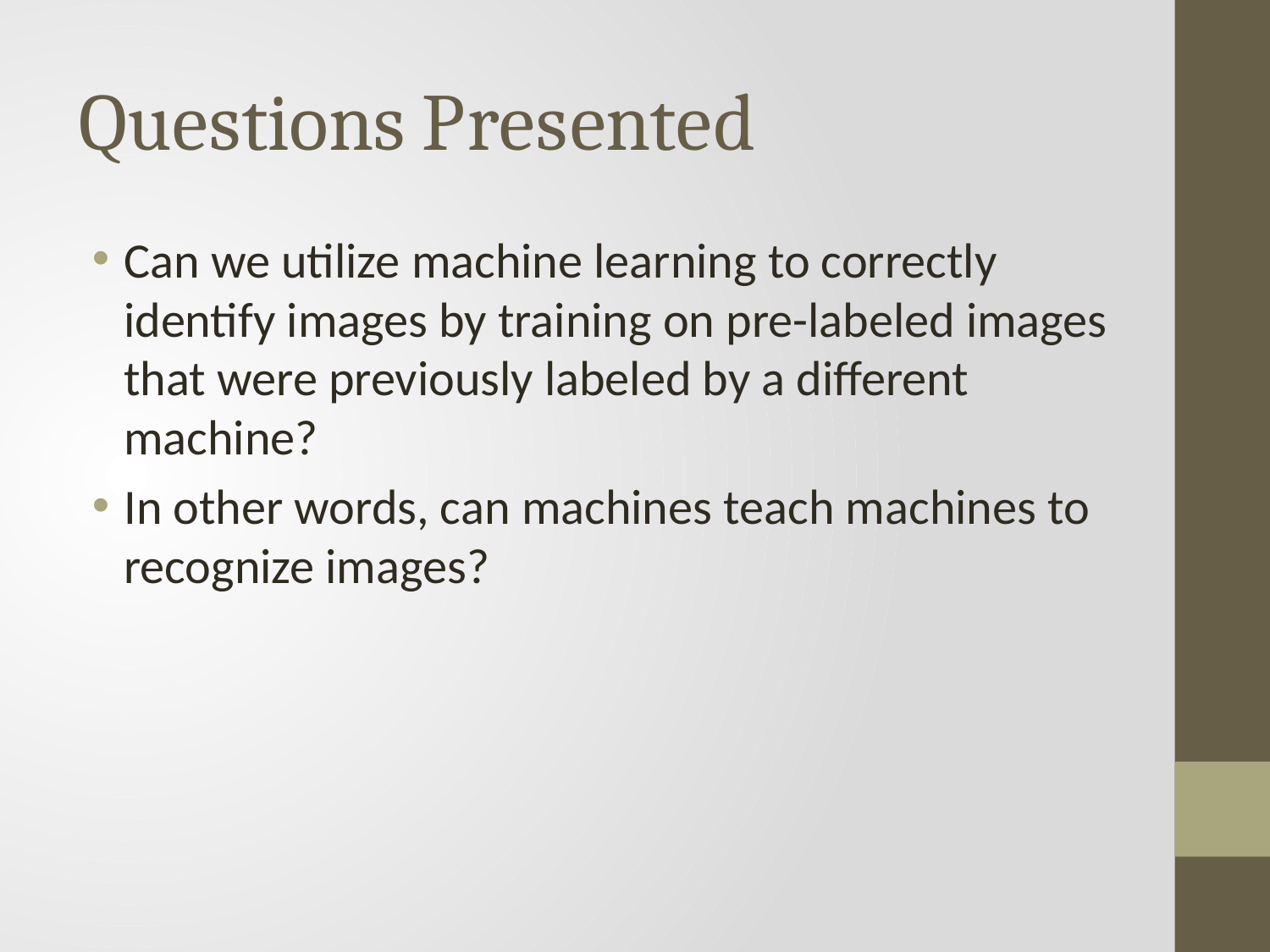

# Questions Presented
Can we utilize machine learning to correctly identify images by training on pre-labeled images that were previously labeled by a different machine?
In other words, can machines teach machines to recognize images?